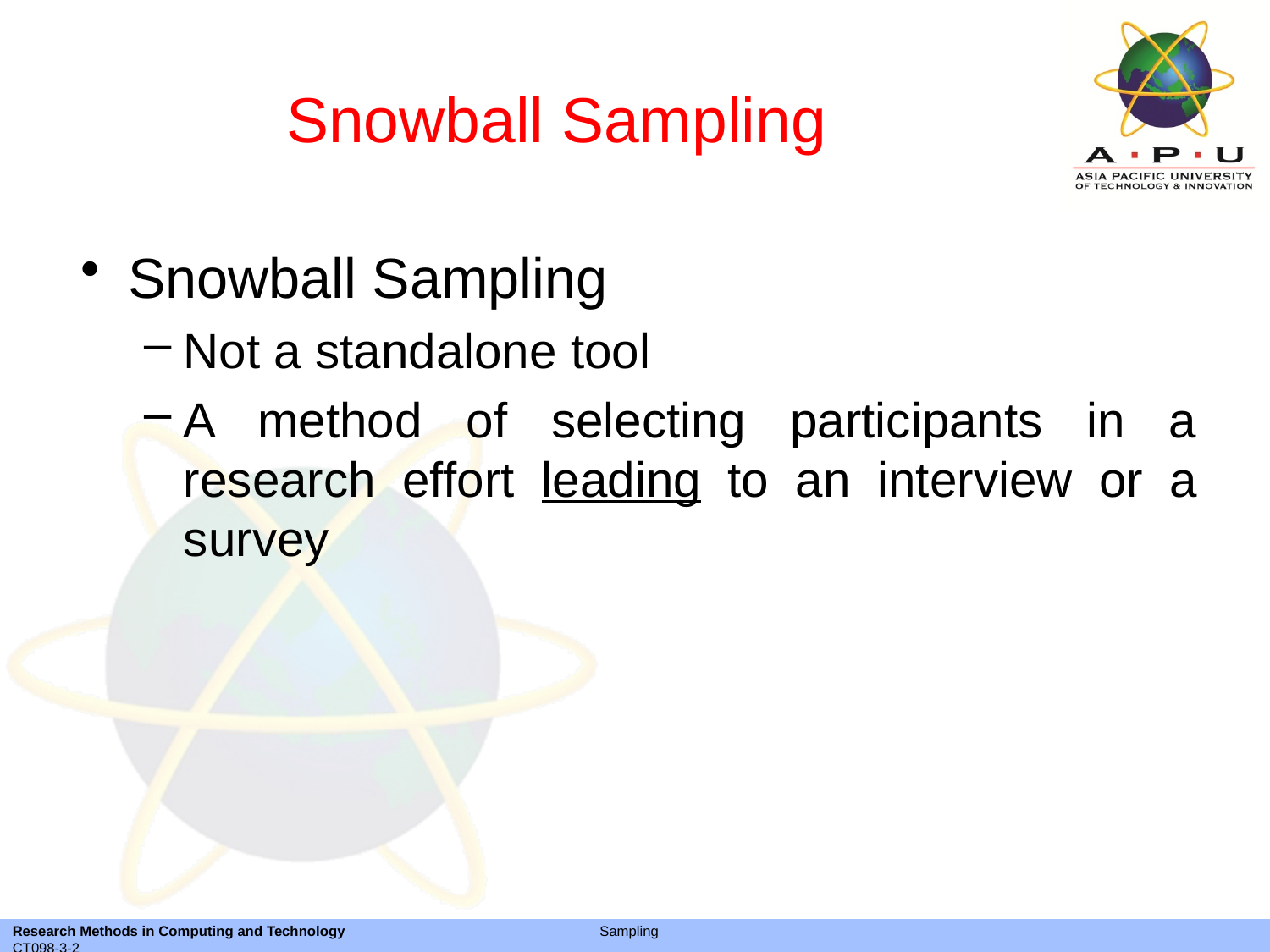

# Snowball Sampling
Snowball Sampling
Not a standalone tool
A method of selecting participants in a research effort leading to an interview or a survey